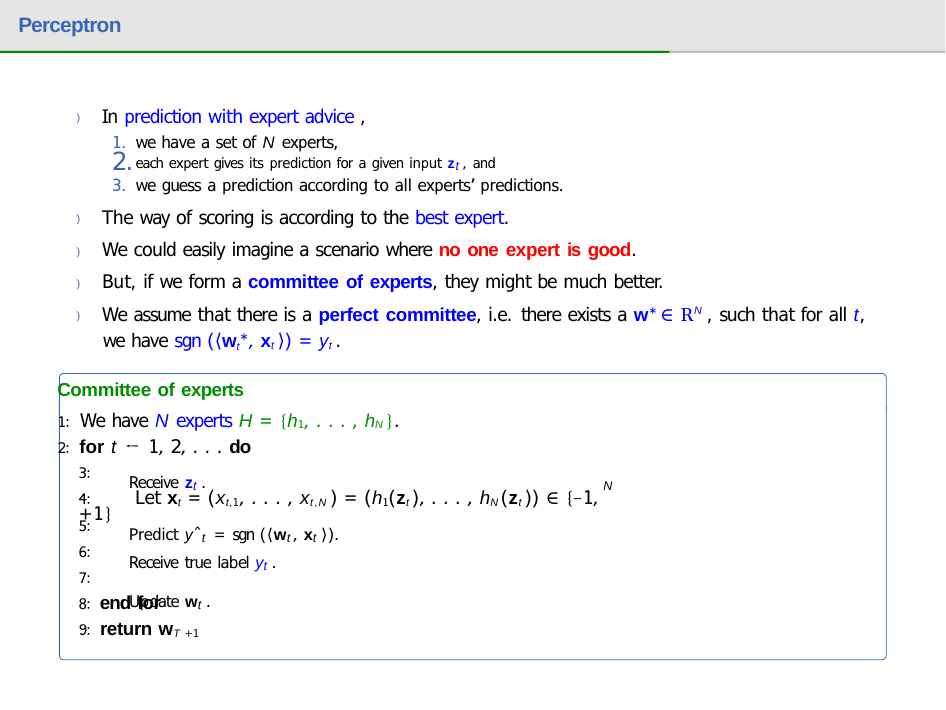

# Perceptron

) In prediction with expert advice ,
we have a set of N experts,
each expert gives its prediction for a given input zt , and
we guess a prediction according to all experts’ predictions.
) The way of scoring is according to the best expert.
) We could easily imagine a scenario where no one expert is good.
) But, if we form a committee of experts, they might be much better.
) We assume that there is a perfect committee, i.e. there exists a w∗ ∈ RN , such that for all t,  we have sgn (⟨wt∗, xt ⟩) = yt .
Committee of experts
1: We have N experts H = {h1, . . . , hN }.
2:  for t ← 1, 2, . . . do

Receive zt .
3:
N
4:	Let xt  = (xt,1, . . . , xt,N ) = (h1(zt ), . . . , hN (zt )) ∈ {−1, +1}
5:
6:
7:
Predict yˆt  = sgn (⟨wt, xt ⟩).
Receive true label yt .  Update wt .
8: end for
9:  return wT +1